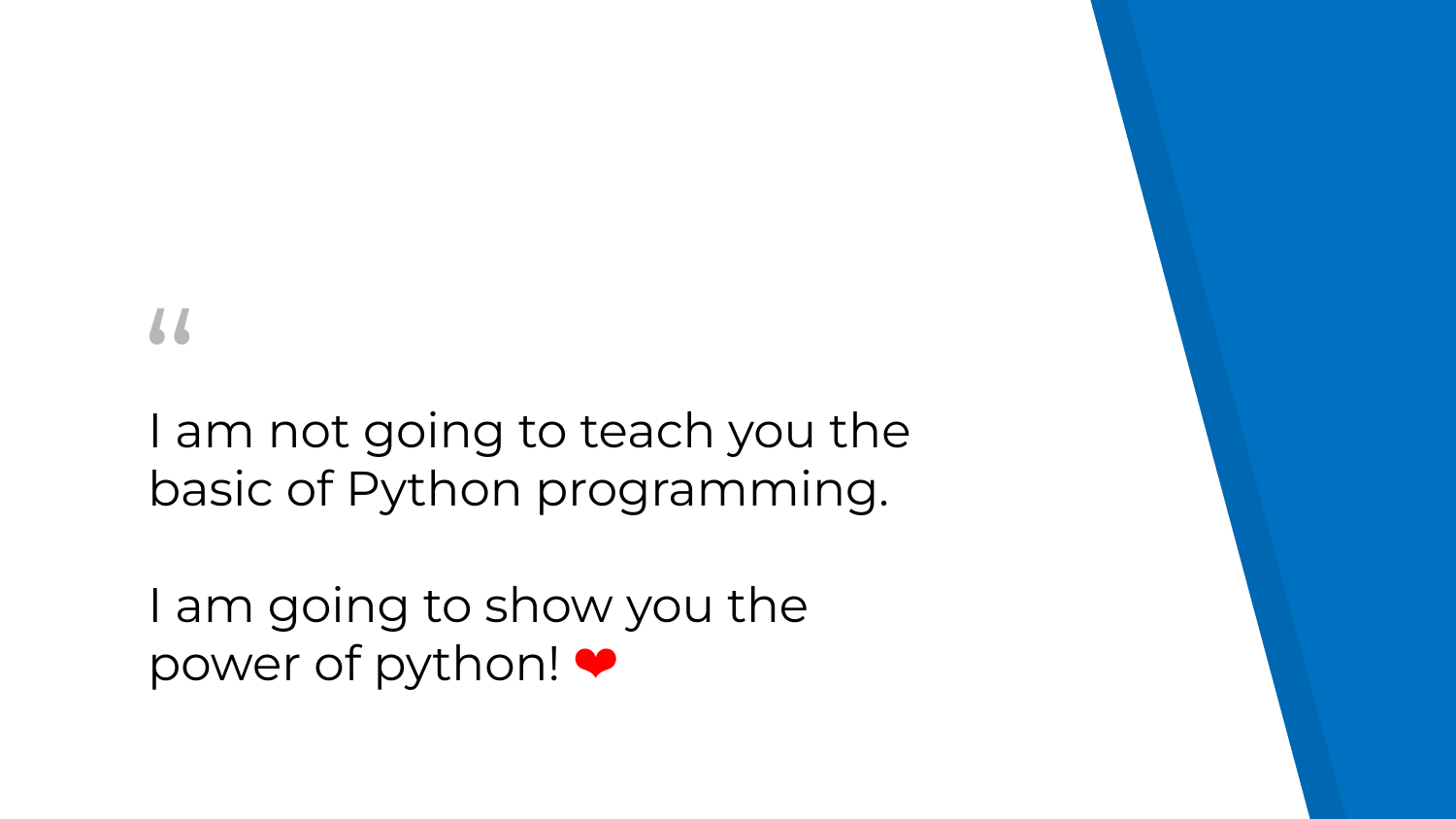

I am not going to teach you the basic of Python programming.

I am going to show you the power of python! ❤